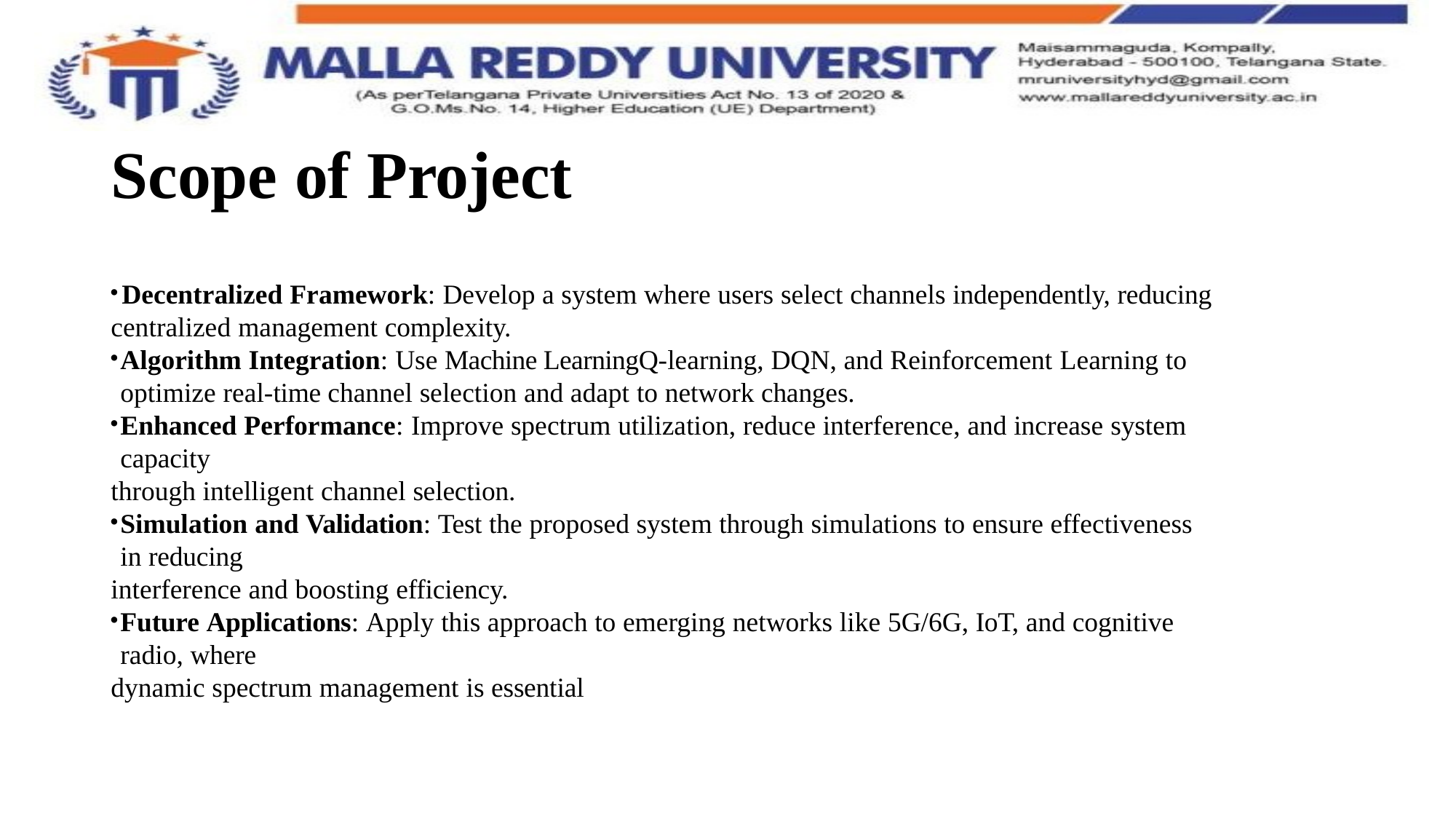

# Scope of Project
	Decentralized Framework: Develop a system where users select channels independently, reducing centralized management complexity.
Algorithm Integration: Use Machine LearningQ-learning, DQN, and Reinforcement Learning to optimize real-time channel selection and adapt to network changes.
Enhanced Performance: Improve spectrum utilization, reduce interference, and increase system capacity
through intelligent channel selection.
Simulation and Validation: Test the proposed system through simulations to ensure effectiveness in reducing
interference and boosting efficiency.
Future Applications: Apply this approach to emerging networks like 5G/6G, IoT, and cognitive radio, where
dynamic spectrum management is essential